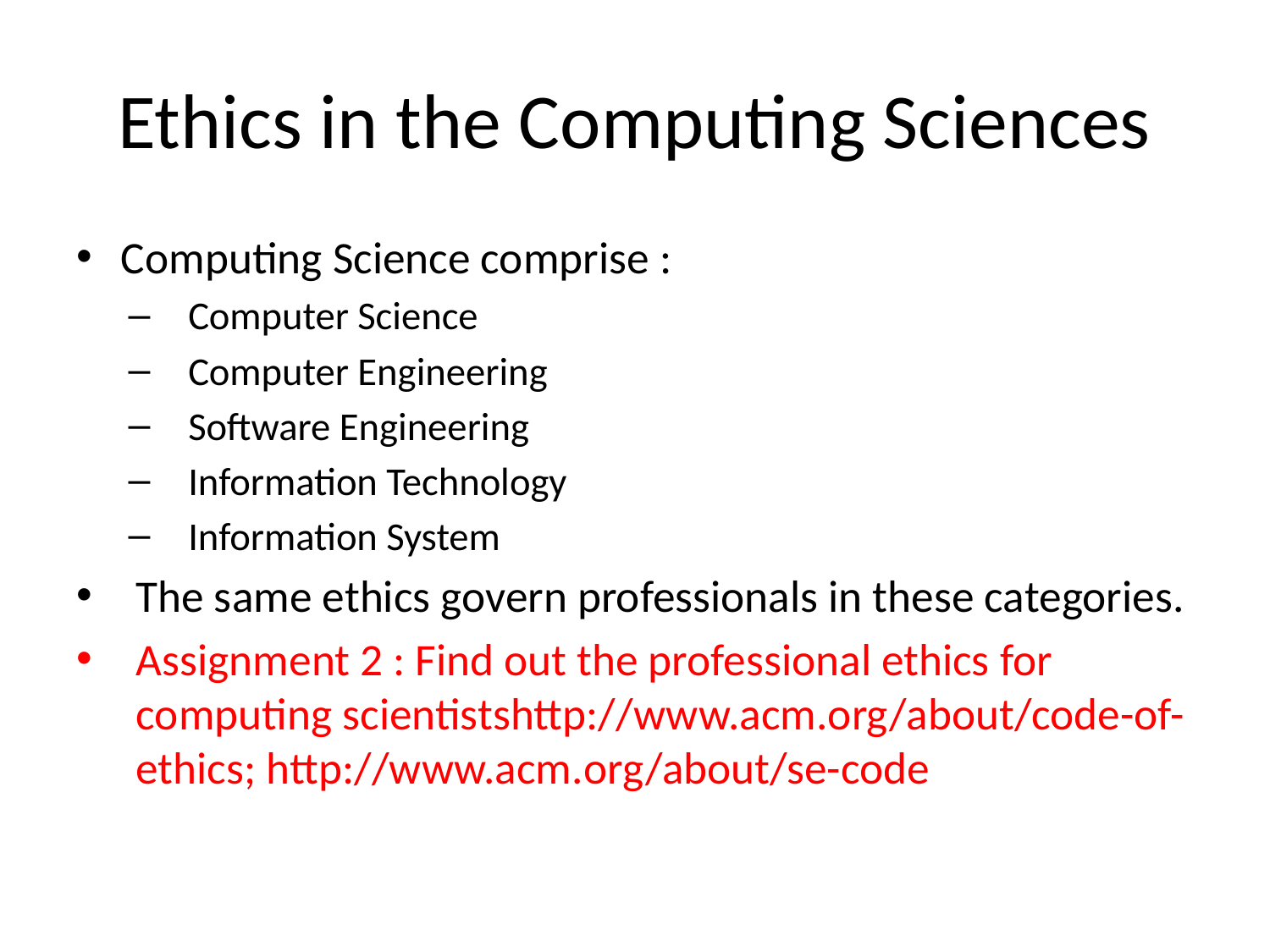

# Ethics in the Computing Sciences
Computing Science comprise :
Computer Science
Computer Engineering
Software Engineering
Information Technology
Information System
The same ethics govern professionals in these categories.
Assignment 2 : Find out the professional ethics for computing scientistshttp://www.acm.org/about/code-of-ethics; http://www.acm.org/about/se-code